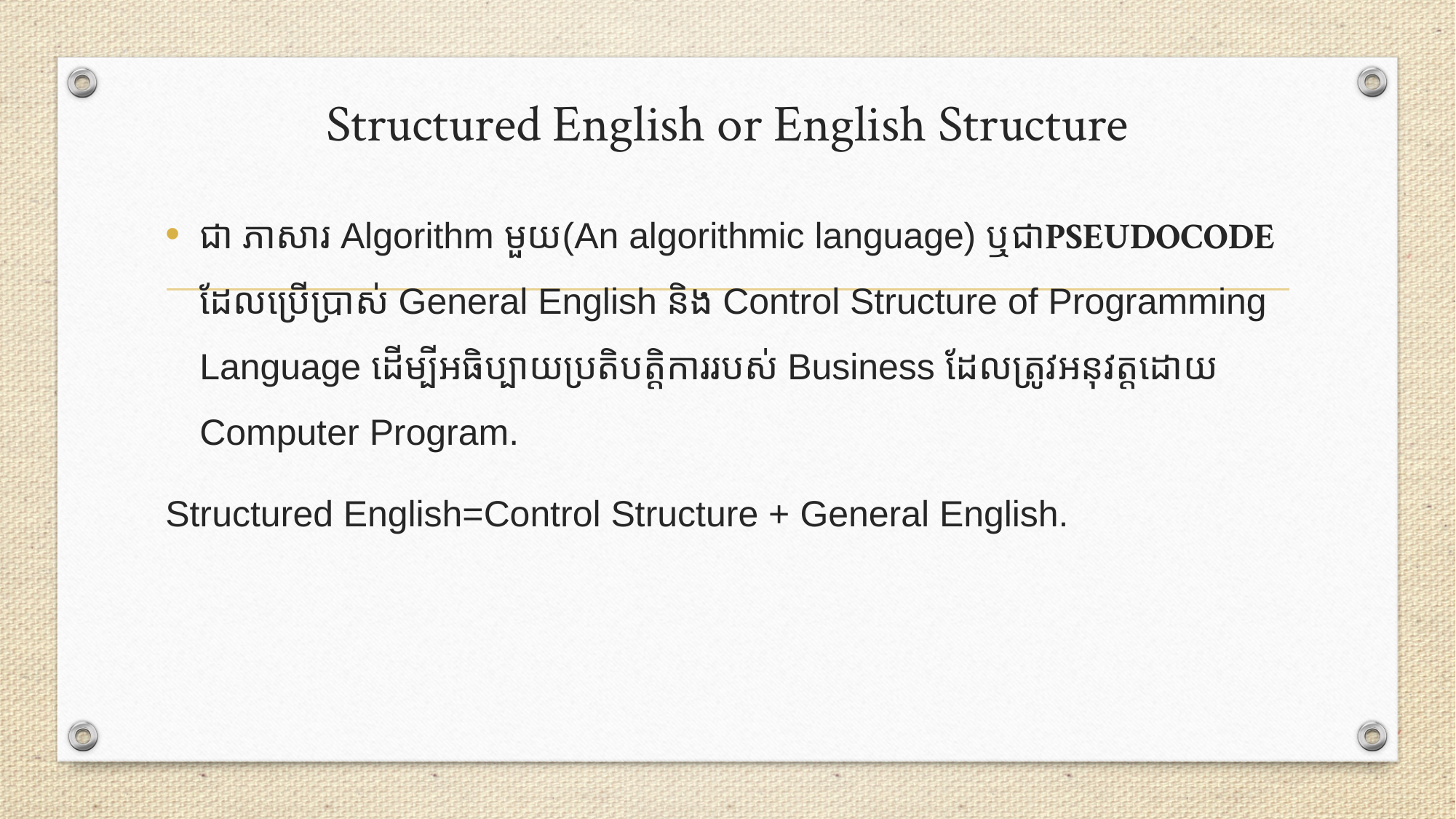

# Structured English or English Structure
ជា ភាសារ Algorithm មួយ(An algorithmic language) ឬជាPSEUDOCODE ដែលប្រើប្រាស់ General English និង Control Structure of Programming Language ដើម្បីអធិប្បាយប្រតិបត្តិការរបស់ Business ដែលត្រូវអនុវត្តដោយ Computer Program.
Structured English=Control Structure + General English.